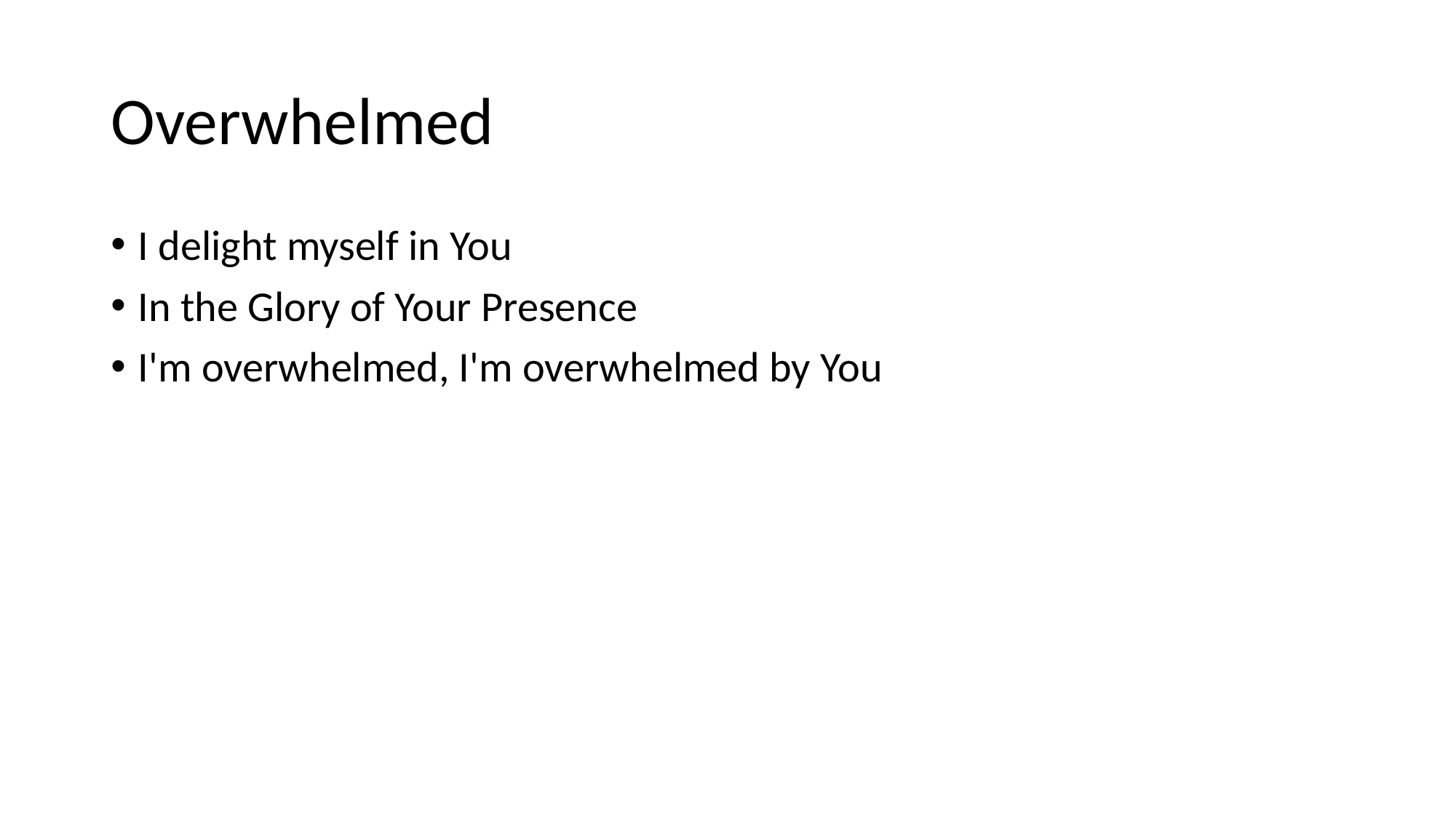

# Overwhelmed
I delight myself in You
In the Glory of Your Presence
I'm overwhelmed, I'm overwhelmed by You